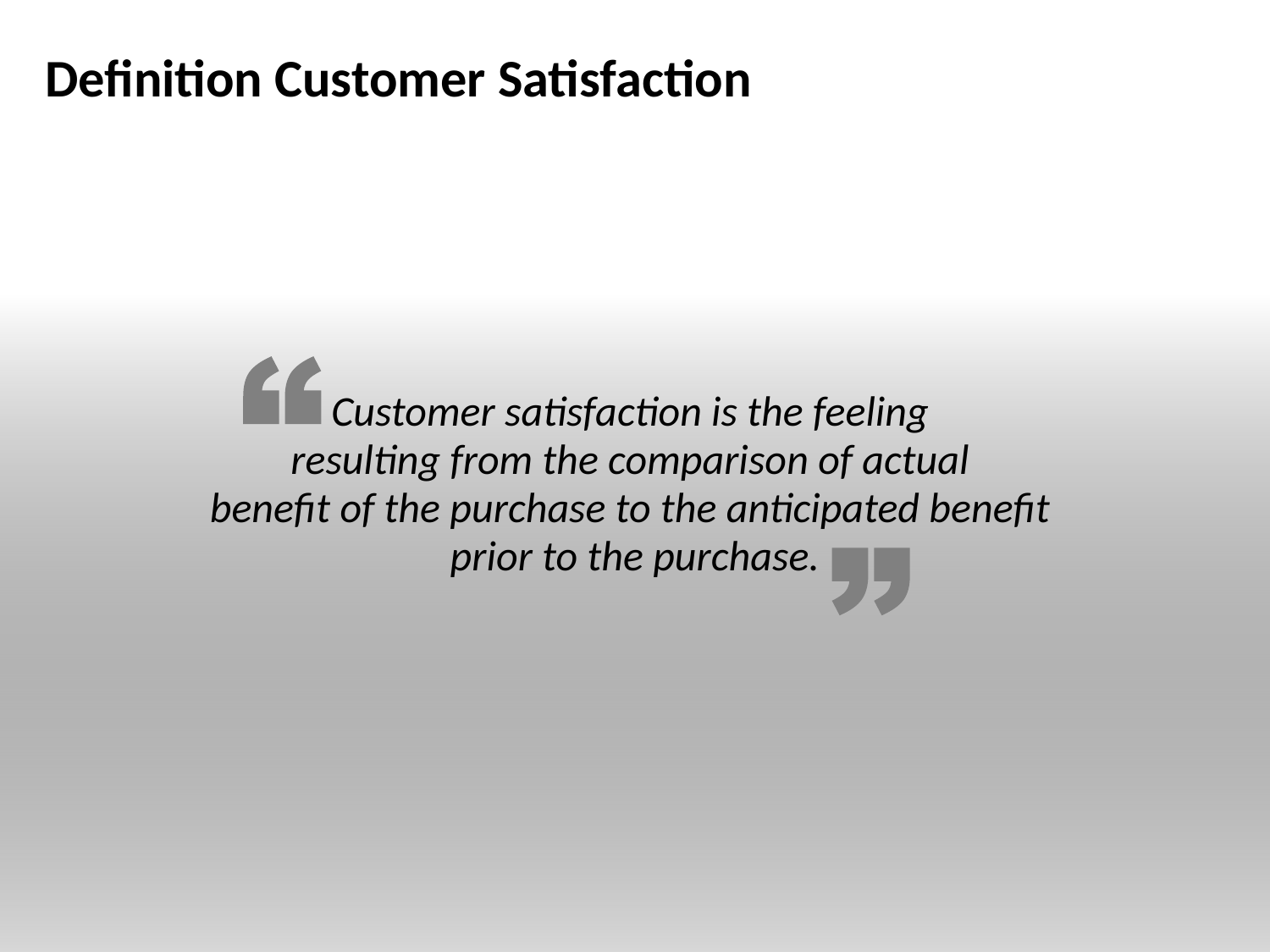

# Definition Customer Satisfaction

Customer satisfaction is the feeling
resulting from the comparison of actual
benefit of the purchase to the anticipated benefit
prior to the purchase.